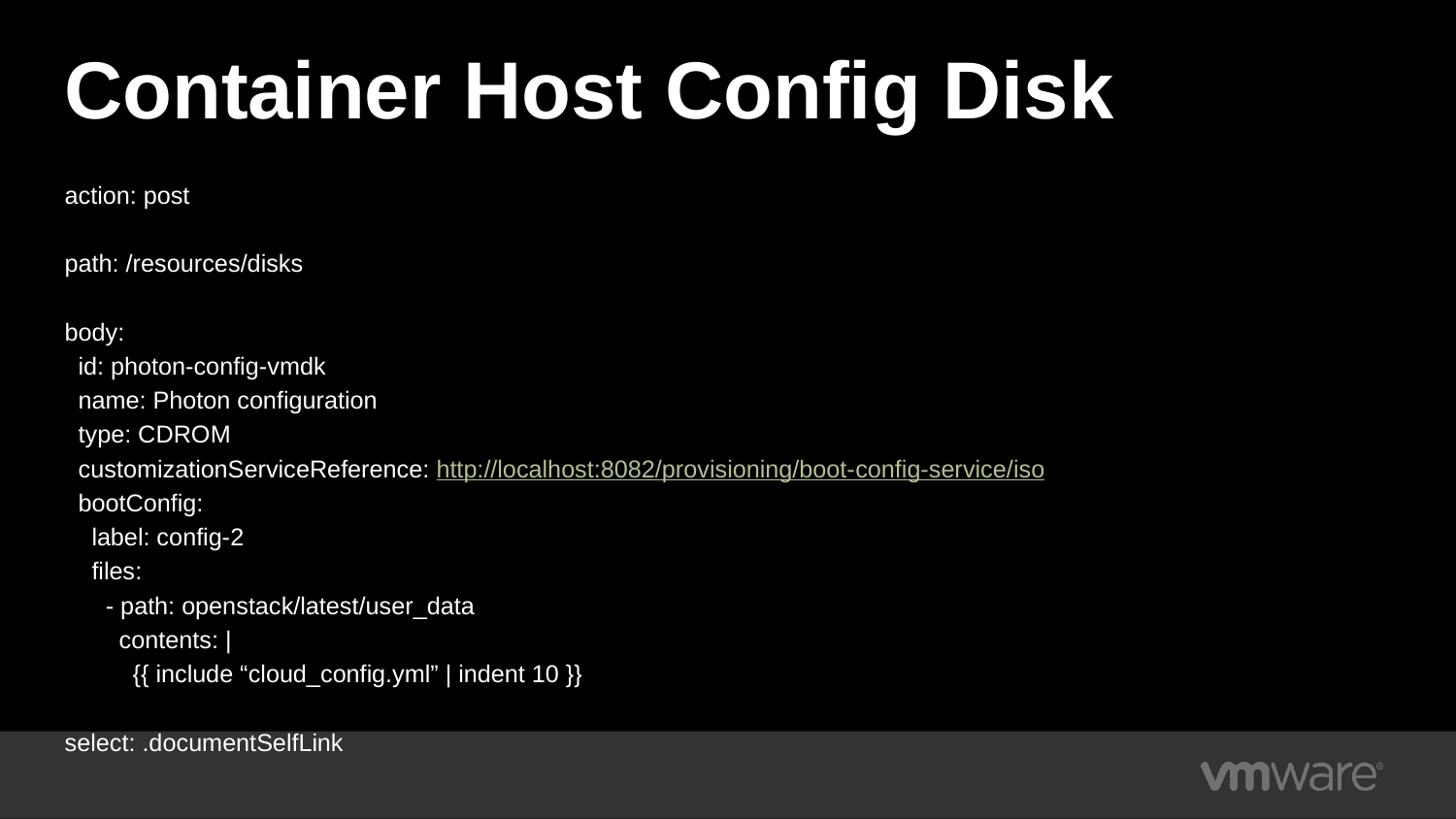

# Container Host Config Disk
action: post

path: /resources/disks

body:
  id: photon-config-vmdk
  name: Photon configuration
  type: CDROM
  customizationServiceReference: http://localhost:8082/provisioning/boot-config-service/iso
  bootConfig:
    label: config-2
    files:
      - path: openstack/latest/user_data
        contents: |
          {{ include “cloud_config.yml” | indent 10 }}

select: .documentSelfLink